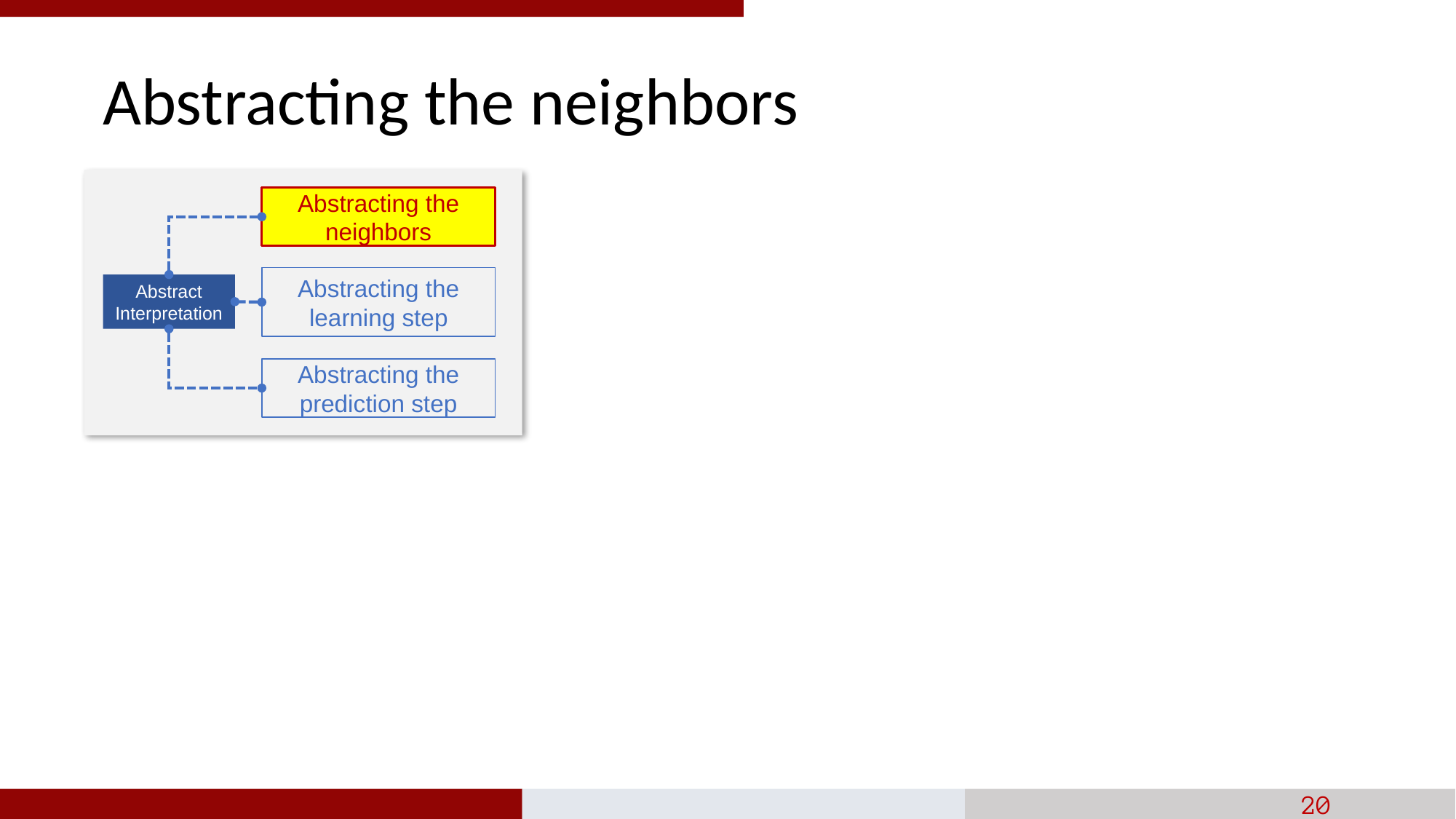

Abstracting the neighbors

Abstracting the neighbors
Abstracting the learning step
Abstract Interpretation
Abstracting the prediction step
20